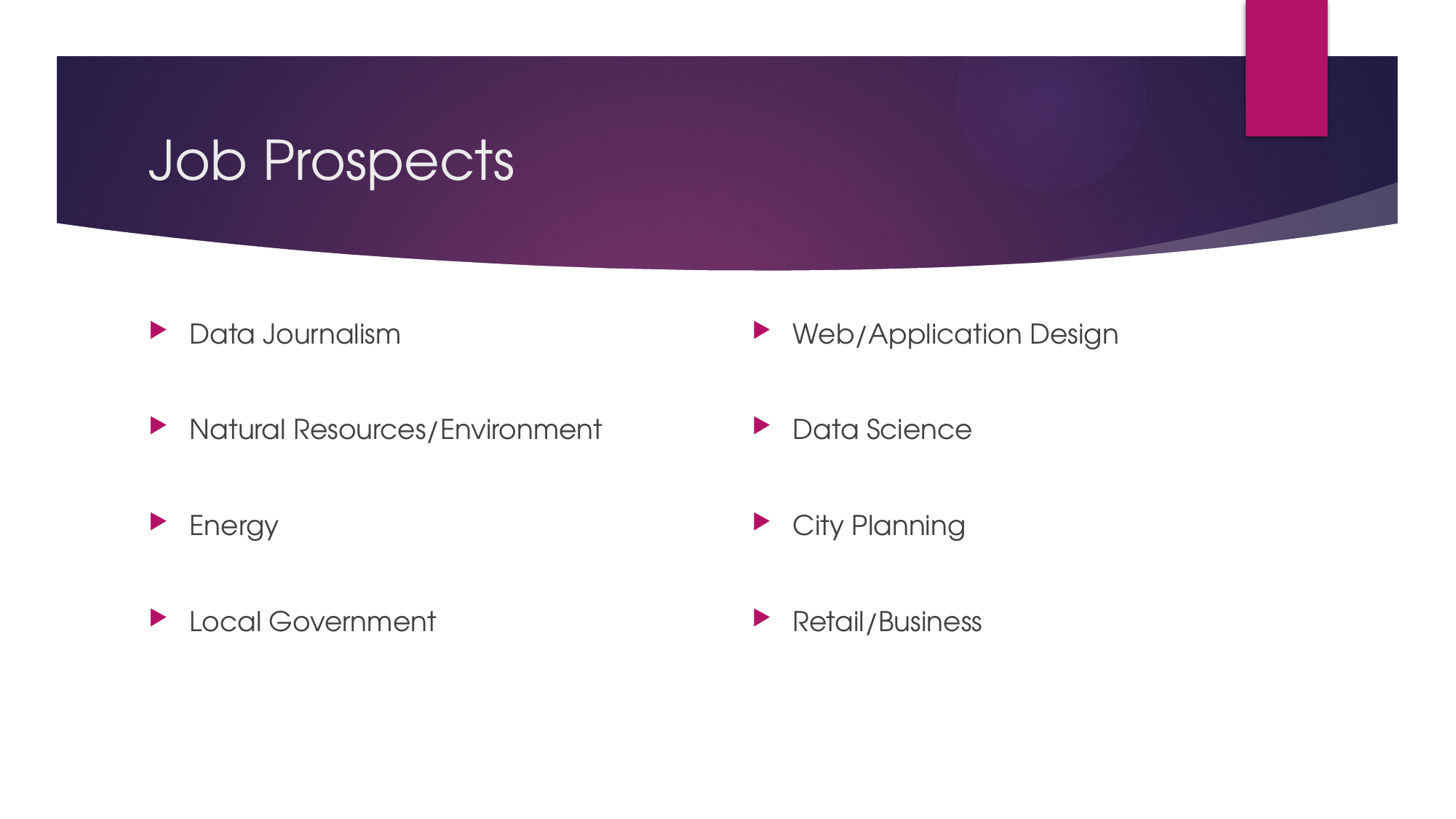

# Job Prospects
Data Journalism

Natural Resources/Environment

Energy

Local Government
Web/Application Design

Data Science

City Planning

Retail/Business